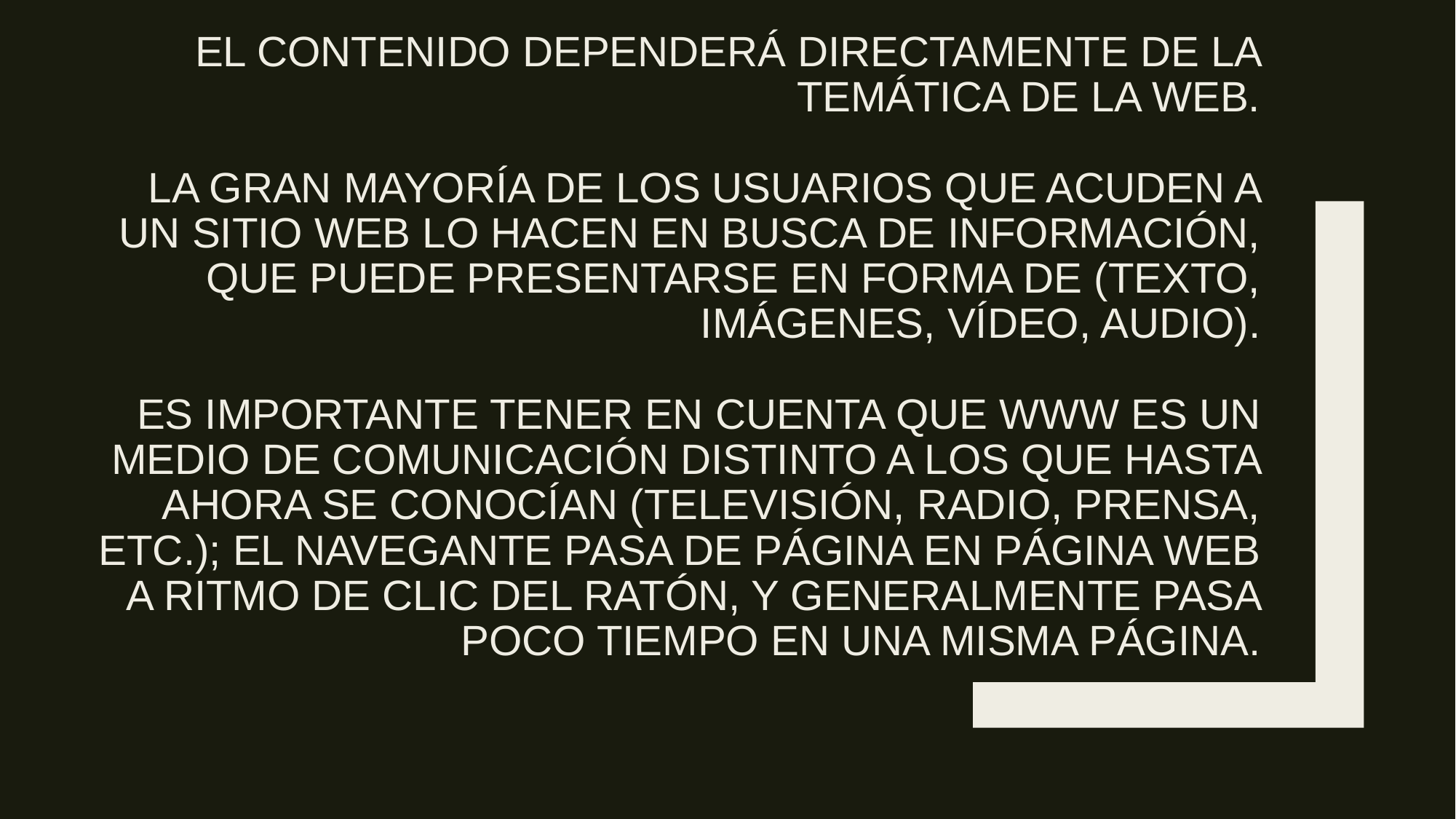

# El contenido dependerá directamente de la temática de la Web. La gran mayoría de los usuarios que acuden a un sitio Web lo hacen en busca de información, que puede presentarse en forma de (texto, imágenes, vídeo, audio). Es importante tener en cuenta que WWW es un medio de comunicación distinto a los que hasta ahora se conocían (televisión, radio, prensa, etc.); el navegante pasa de página en página Web a ritmo de clic del ratón, y generalmente pasa poco tiempo en una misma página.